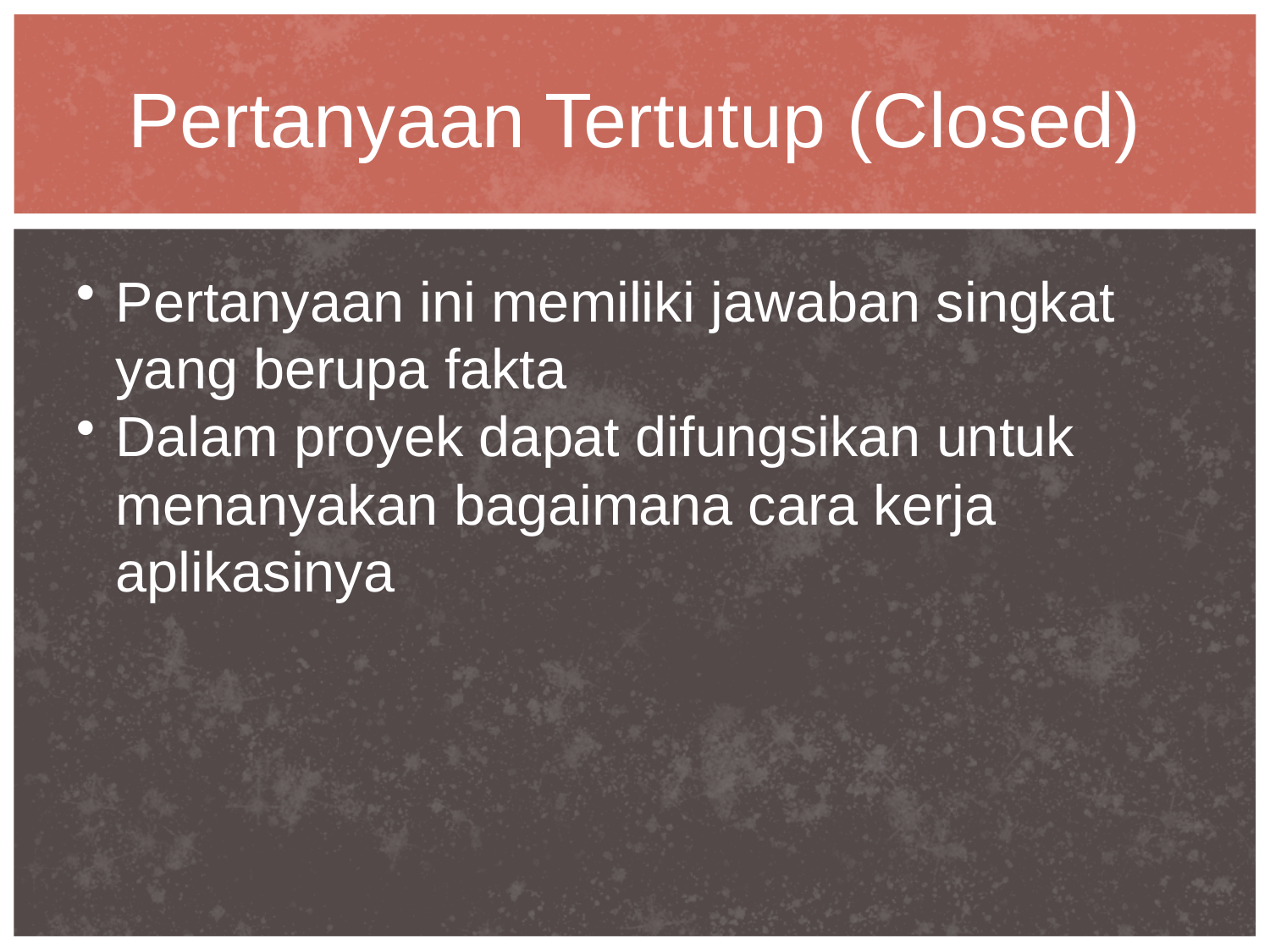

# Pertanyaan Tertutup (Closed)
Pertanyaan ini memiliki jawaban singkat yang berupa fakta
Dalam proyek dapat difungsikan untuk menanyakan bagaimana cara kerja aplikasinya